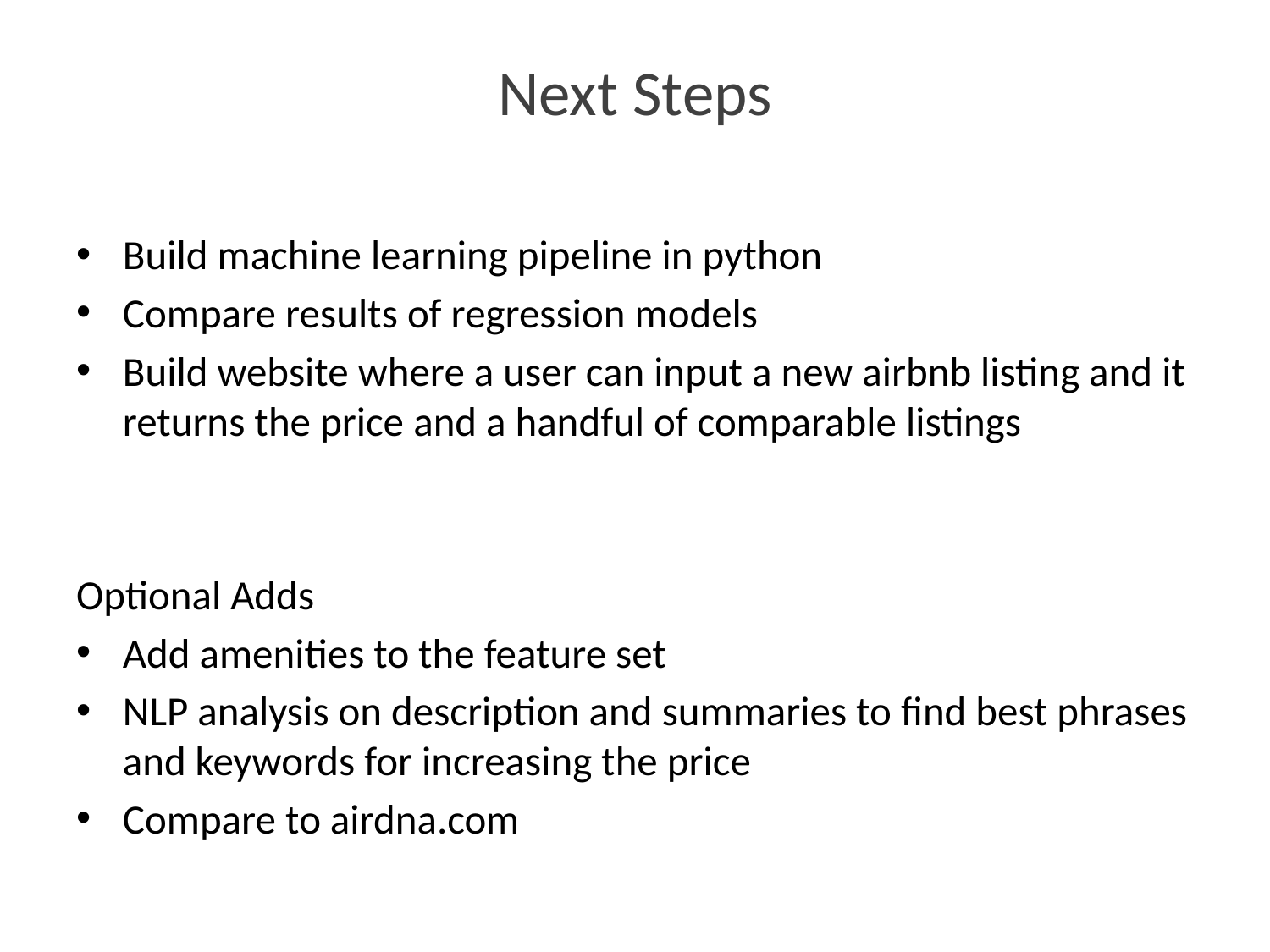

# Next Steps
Build machine learning pipeline in python
Compare results of regression models
Build website where a user can input a new airbnb listing and it returns the price and a handful of comparable listings

Optional Adds
Add amenities to the feature set
NLP analysis on description and summaries to find best phrases and keywords for increasing the price
Compare to airdna.com